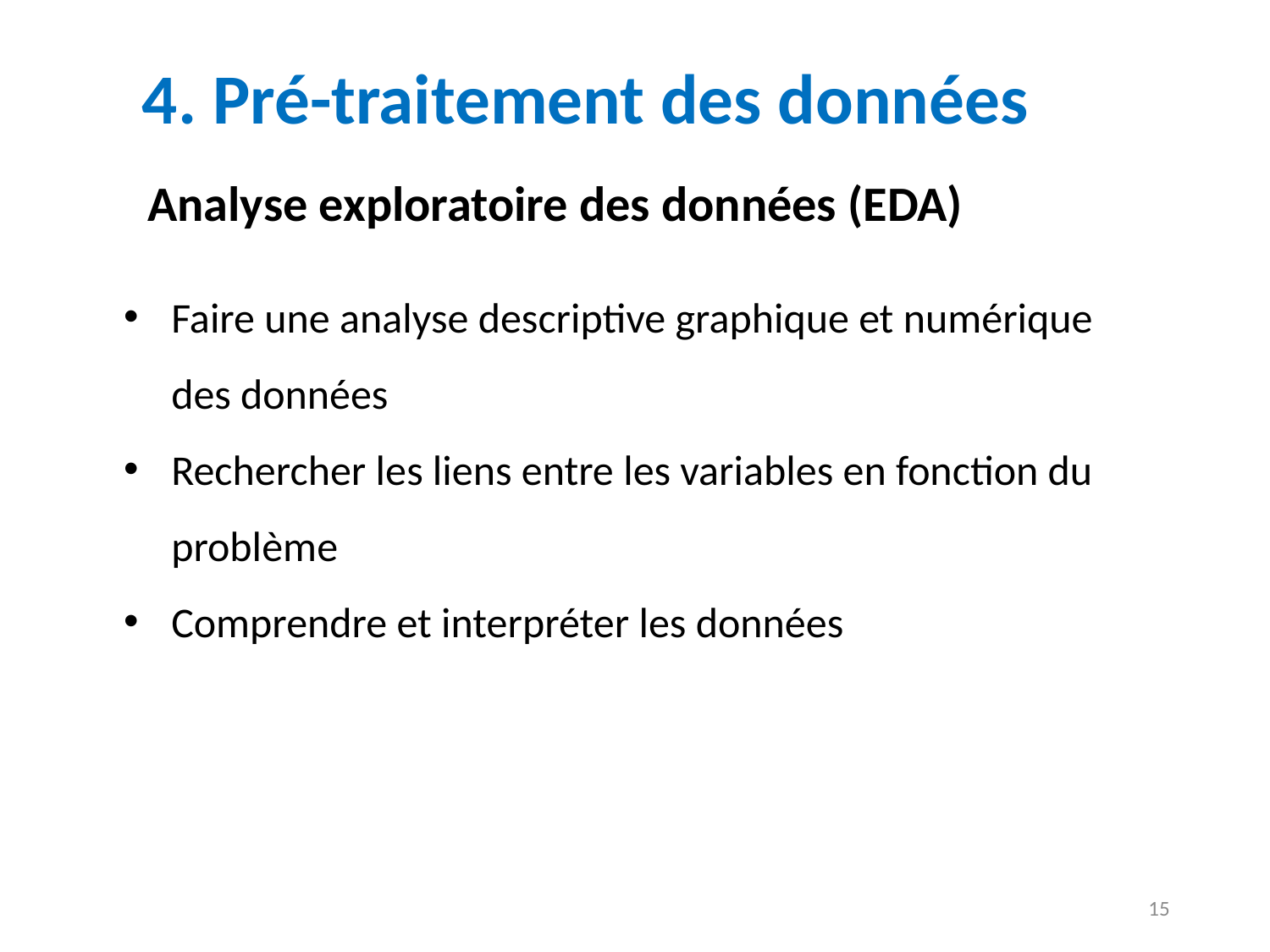

# 4. Pré-traitement des données
Analyse exploratoire des données (EDA)

Faire une analyse descriptive graphique et numérique des données
Rechercher les liens entre les variables en fonction du problème
Comprendre et interpréter les données
15